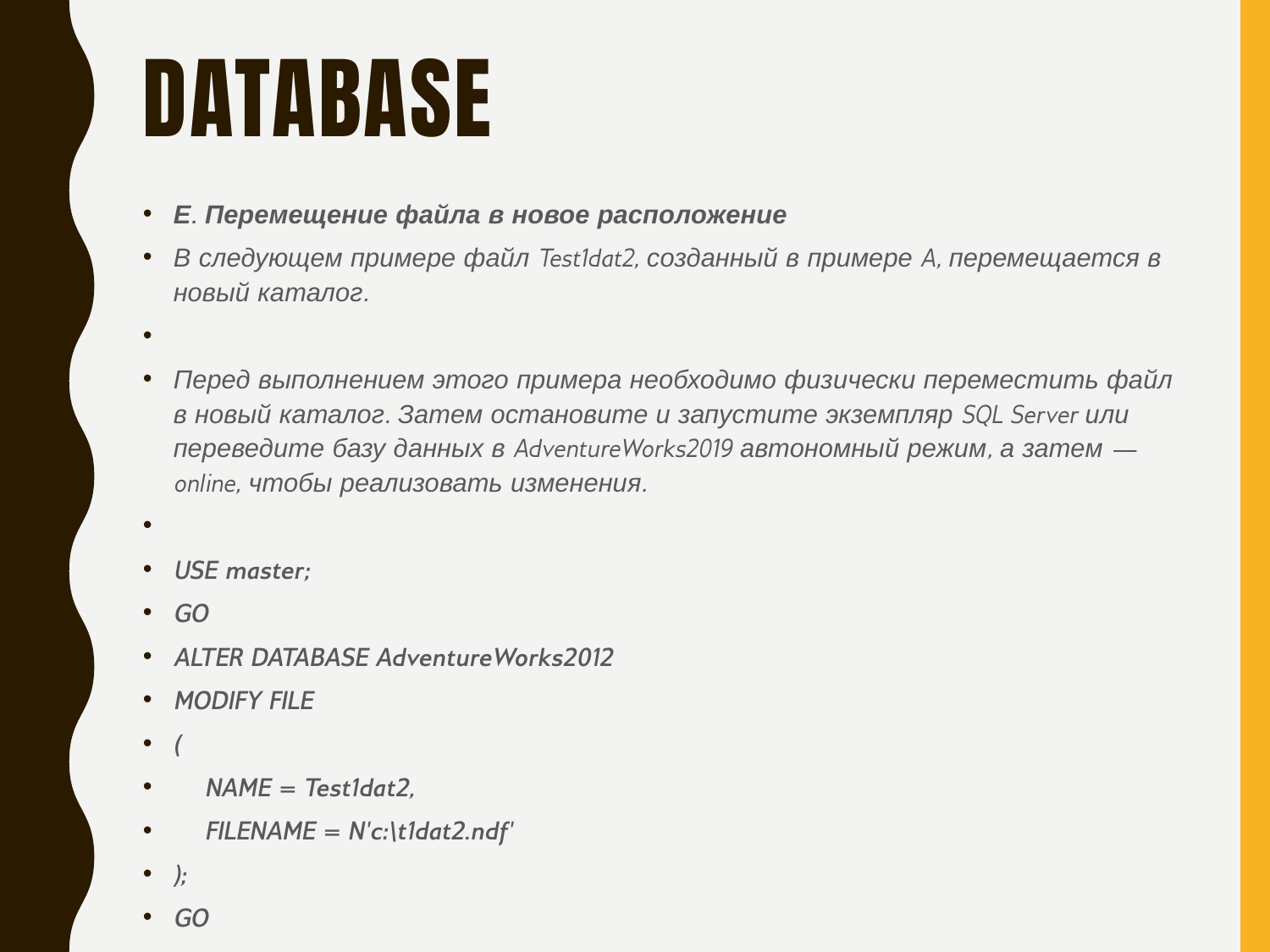

# DATABASE
Е. Перемещение файла в новое расположение
В следующем примере файл Test1dat2, созданный в примере A, перемещается в новый каталог.

Перед выполнением этого примера необходимо физически переместить файл в новый каталог. Затем остановите и запустите экземпляр SQL Server или переведите базу данных в AdventureWorks2019 автономный режим, а затем — online, чтобы реализовать изменения.

USE master;
GO
ALTER DATABASE AdventureWorks2012
MODIFY FILE
(
    NAME = Test1dat2,
    FILENAME = N'c:\t1dat2.ndf'
);
GO